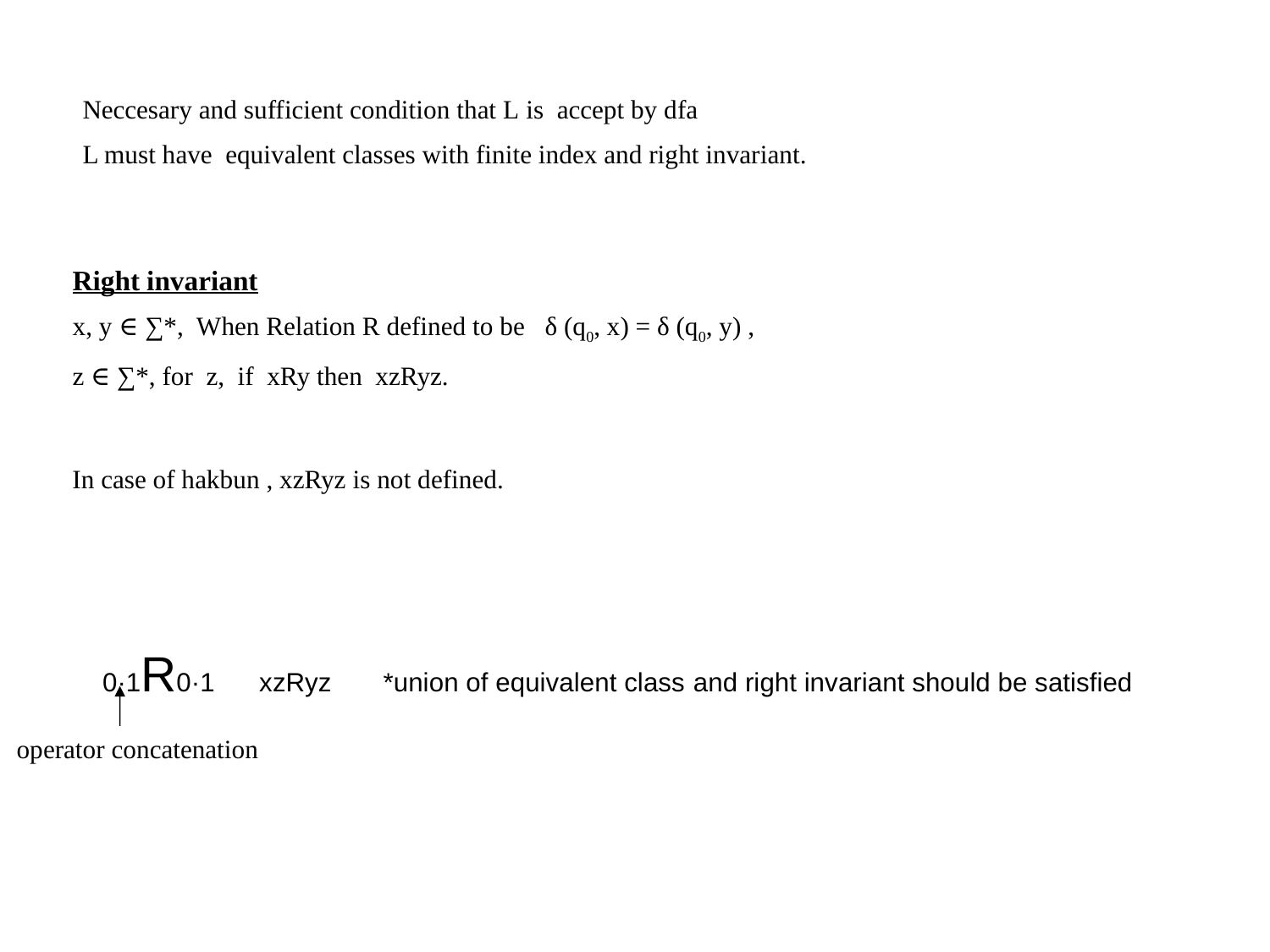

Neccesary and sufficient condition that L is  accept by dfa
L must have  equivalent classes with finite index and right invariant.
Right invariant
x, y ∈ ∑*,  When Relation R defined to be   δ (q0, x) = δ (q0, y) ,
z ∈ ∑*, for  z,  if  xRy then  xzRyz.
In case of hakbun , xzRyz is not defined.

0·1R0·1      xzRyz       *union of equivalent class and right invariant should be satisfied

operator concatenation